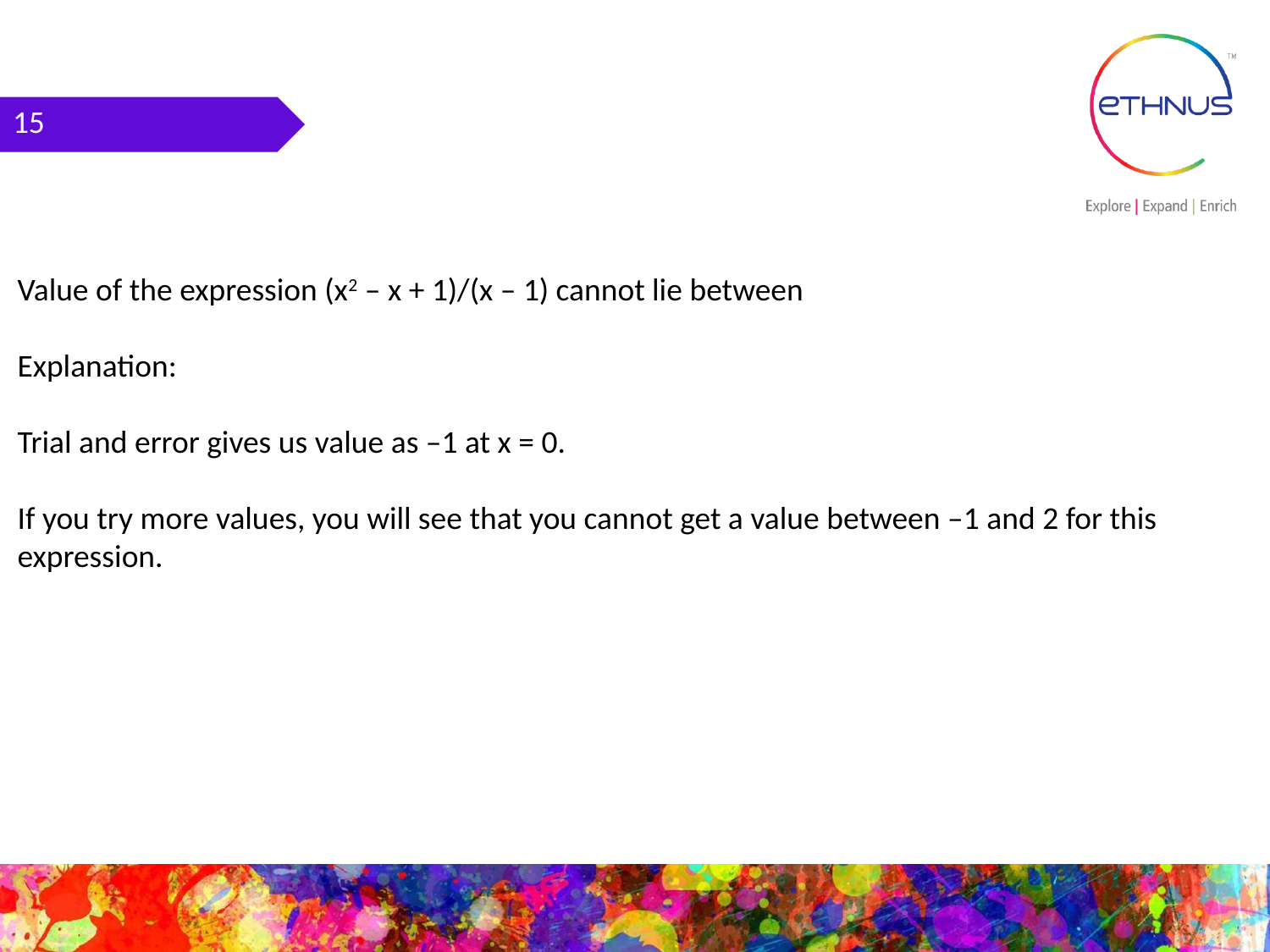

15
Value of the expression (x2 – x + 1)/(x – 1) cannot lie between

Explanation:

Trial and error gives us value as –1 at x = 0.

If you try more values, you will see that you cannot get a value between –1 and 2 for this expression.